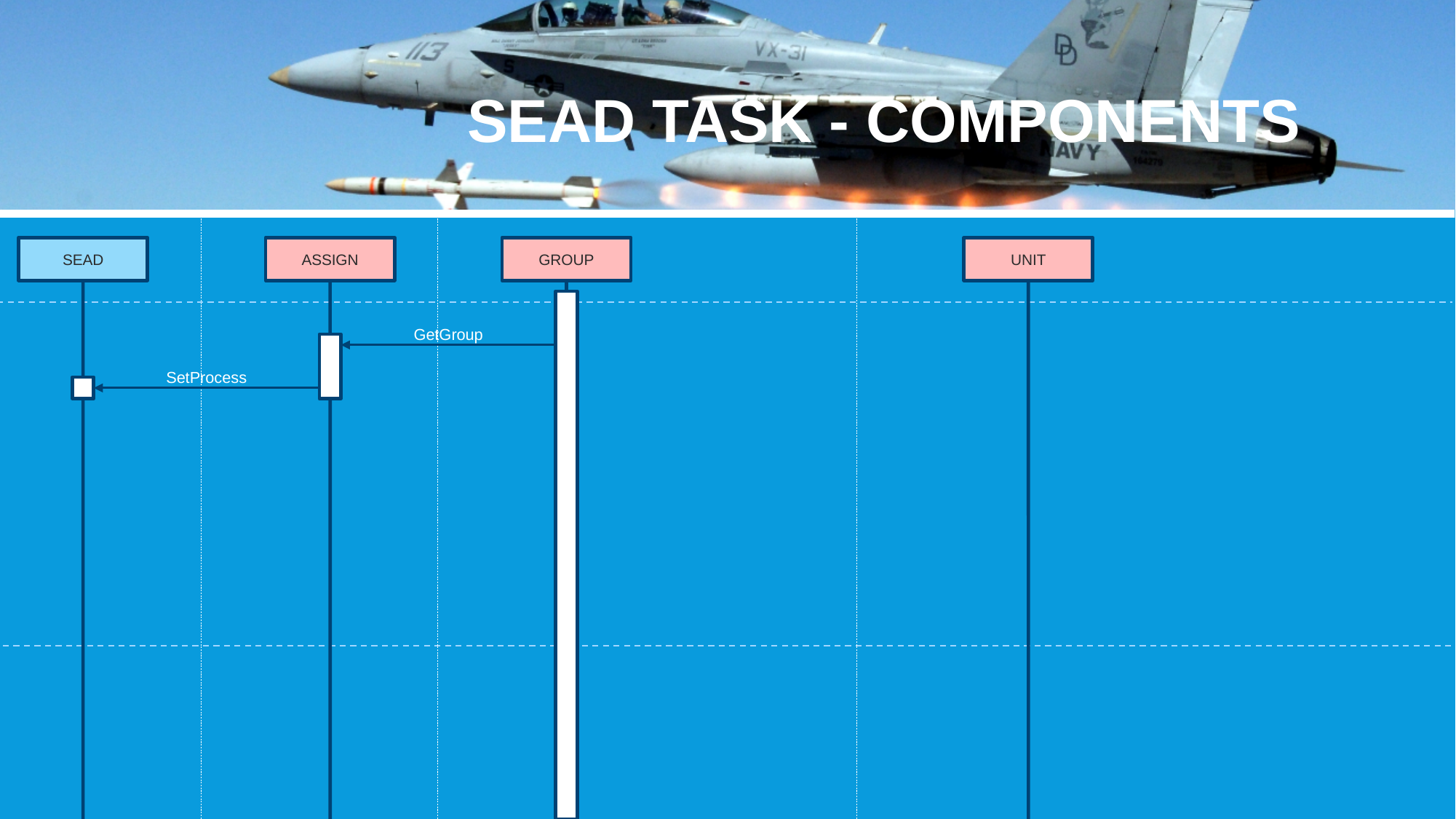

# Sead task - components
ASSIGN
GROUP
UNIT
SEAD

GetGroup

SetProcess